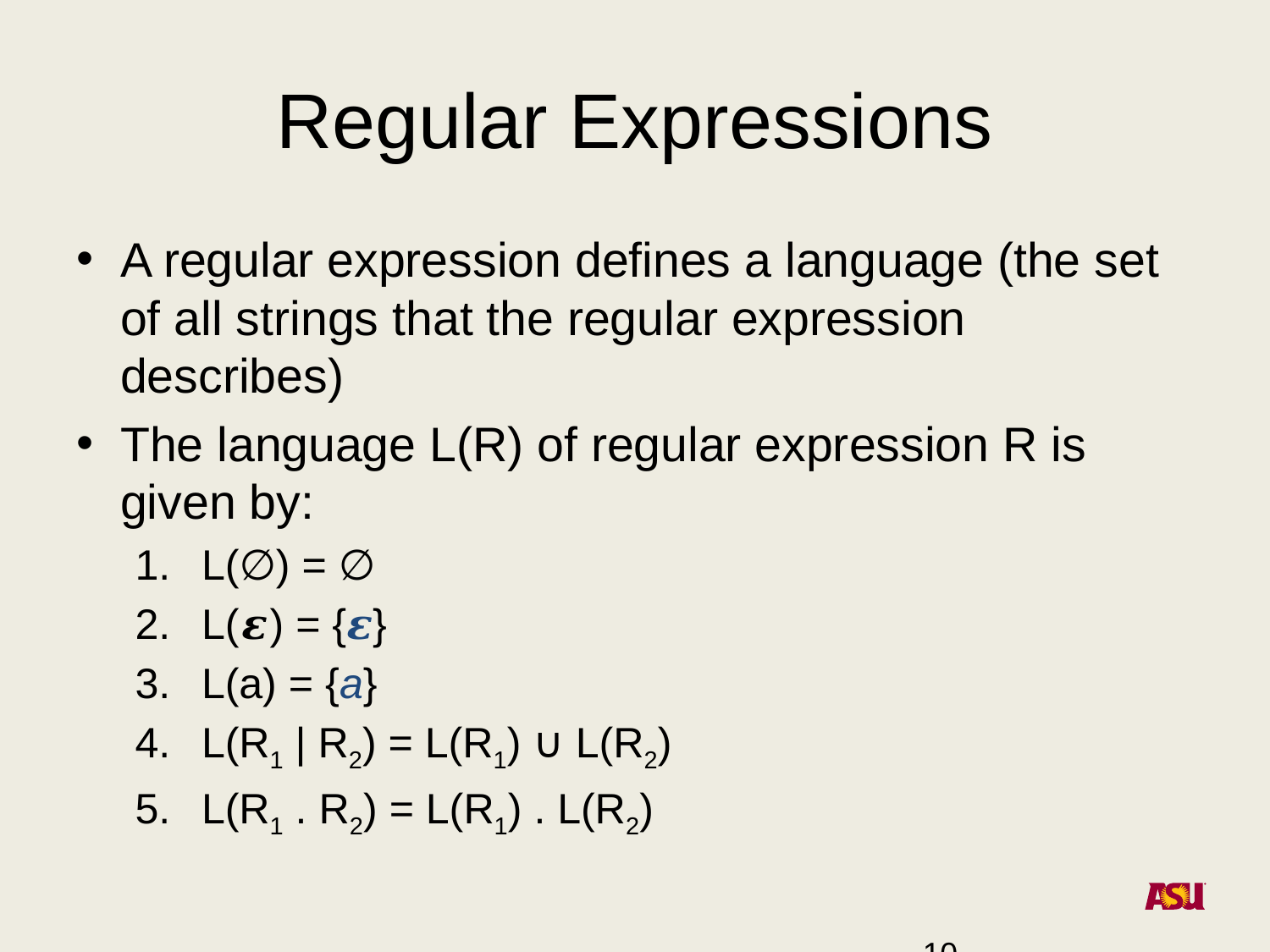

# Regular Expressions
A regular expression defines a language (the set of all strings that the regular expression describes)
The language L(R) of regular expression R is given by:
L(∅) = ∅
L(𝜺) = {𝜺}
L(a) = {a}
L(R1 | R2) = L(R1) ∪ L(R2)
L(R1 . R2) = L(R1) . L(R2)
10